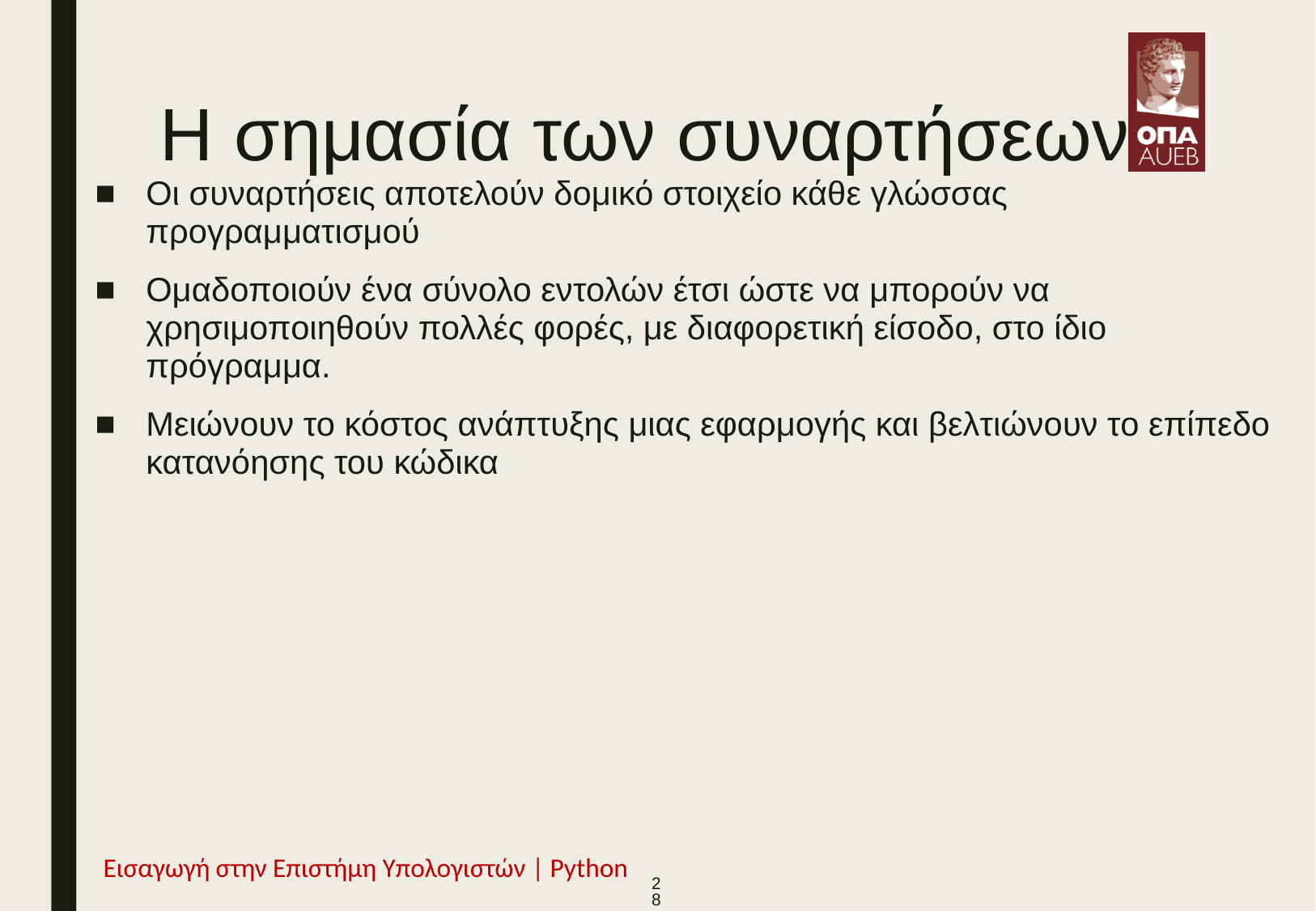

# Η σημασία των συναρτήσεων
Οι συναρτήσεις αποτελούν δομικό στοιχείο κάθε γλώσσας προγραμματισμού
Ομαδοποιούν ένα σύνολο εντολών έτσι ώστε να μπορούν να χρησιμοποιηθούν πολλές φορές, με διαφορετική είσοδο, στο ίδιο πρόγραμμα.
Μειώνουν το κόστος ανάπτυξης μιας εφαρμογής και βελτιώνουν το επίπεδο κατανόησης του κώδικα
Εισαγωγή στην Επιστήμη Υπολογιστών | Python
28